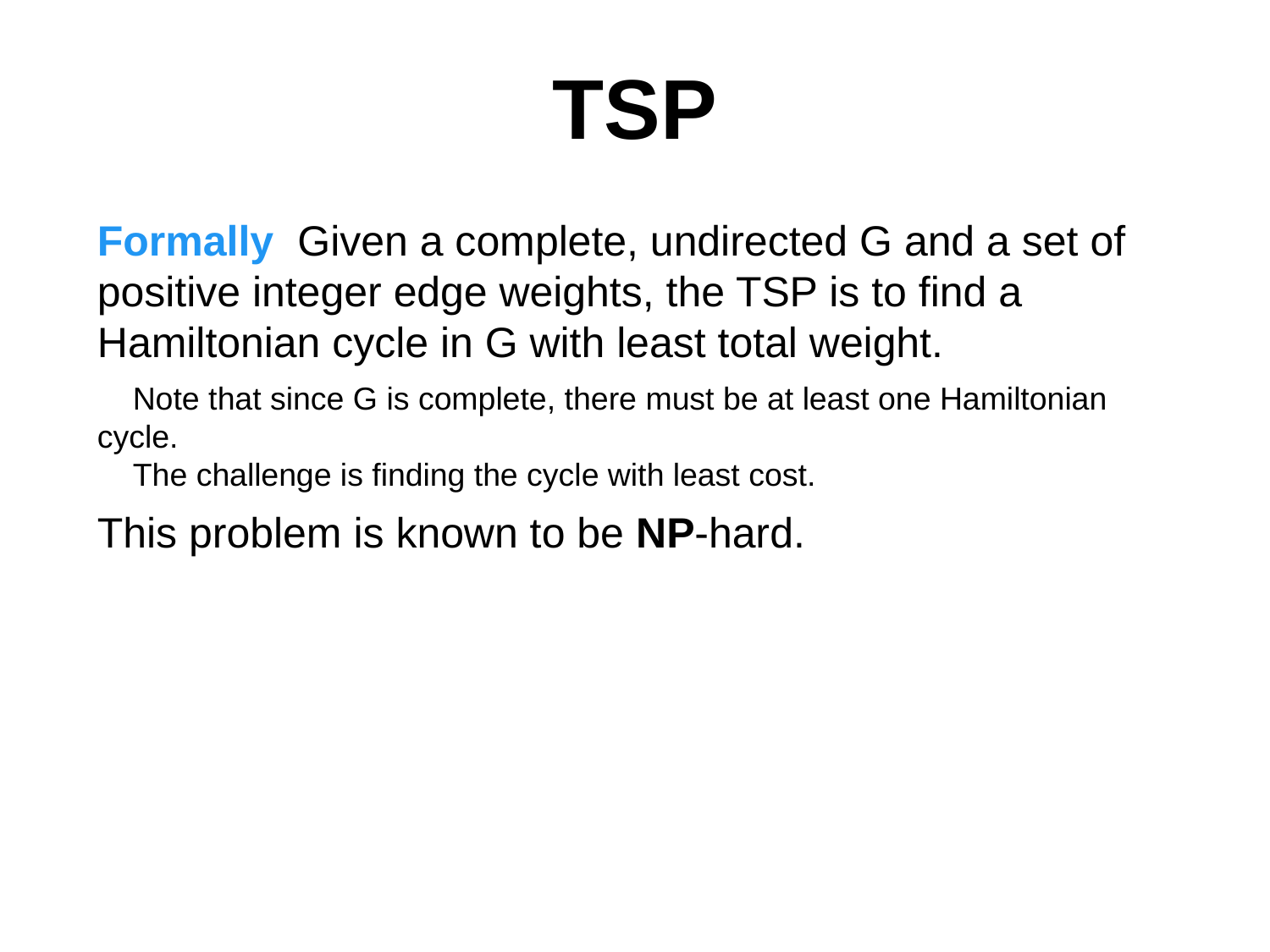

TSP
Formally  Given a complete, undirected G and a set of positive integer edge weights, the TSP is to find a Hamiltonian cycle in G with least total weight.

    Note that since G is complete, there must be at least one Hamiltonian cycle.
    The challenge is finding the cycle with least cost.

This problem is known to be NP-hard.